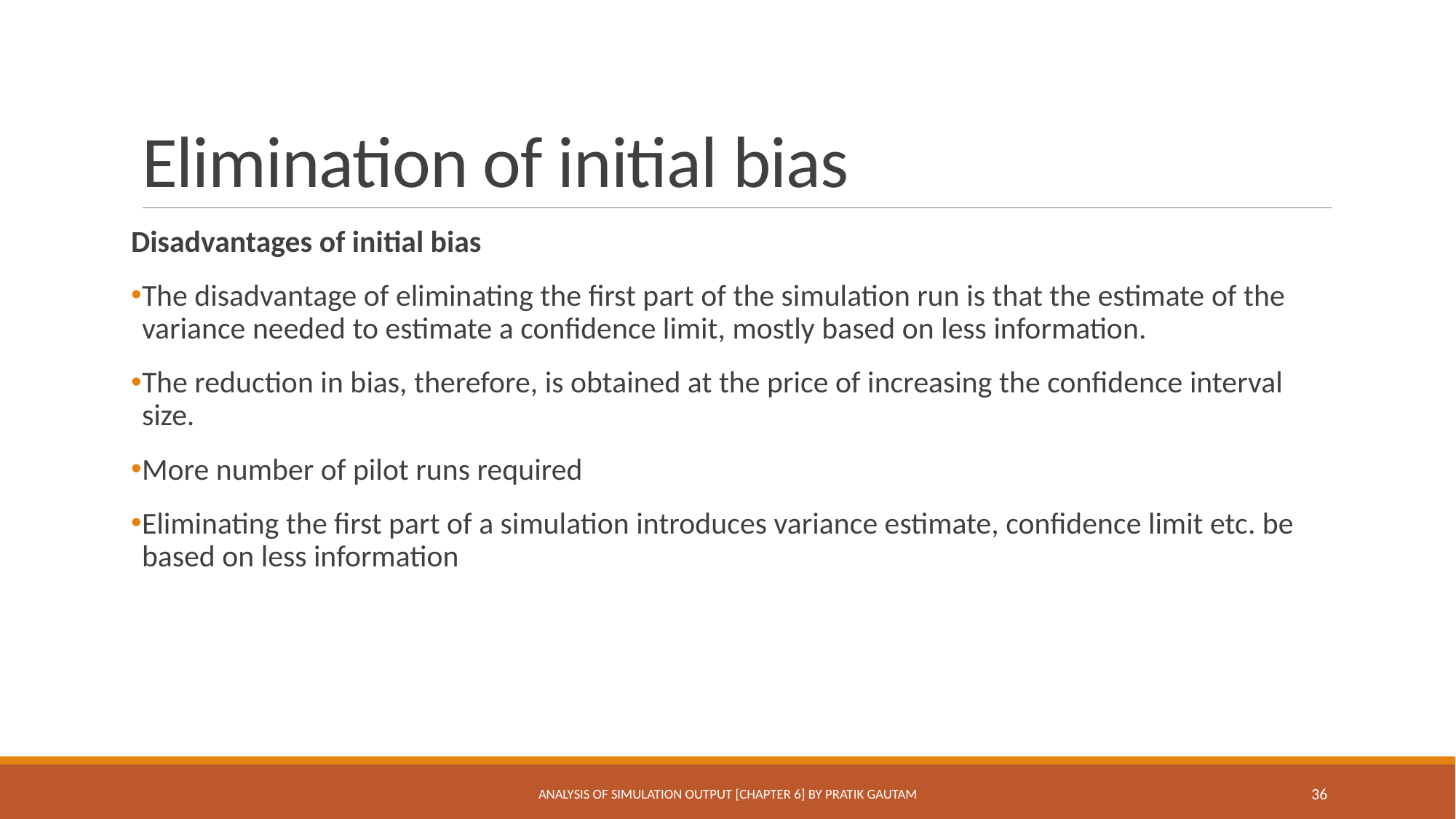

# Elimination of initial bias
Disadvantages of initial bias
The disadvantage of eliminating the first part of the simulation run is that the estimate of the variance needed to estimate a confidence limit, mostly based on less information.
The reduction in bias, therefore, is obtained at the price of increasing the confidence interval size.
More number of pilot runs required
Eliminating the first part of a simulation introduces variance estimate, confidence limit etc. be based on less information
Analysis of Simulation Output [Chapter 6] By Pratik Gautam
36